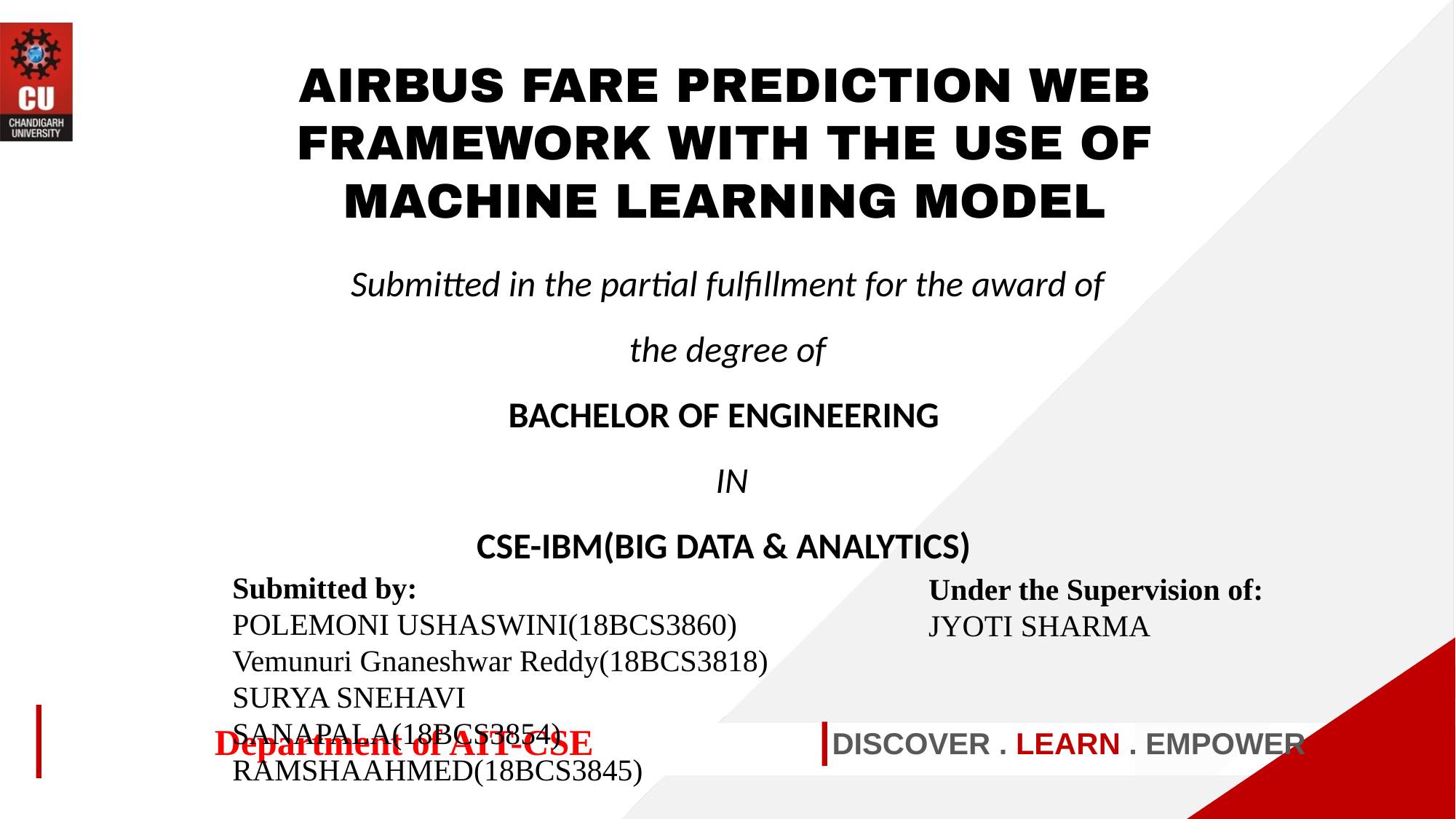

AIRBUS FARE PREDICTION WEB FRAMEWORK WITH THE USE OF MACHINE LEARNING MODEL
Submitted in the partial fulfillment for the award of the degree of
BACHELOR OF ENGINEERING
 IN
CSE-IBM(BIG DATA & ANALYTICS)
Submitted by:
POLEMONI USHASWINI(18BCS3860)
Vemunuri Gnaneshwar Reddy(18BCS3818)
SURYA SNEHAVI SANAPALA(18BCS3854)
RAMSHAAHMED(18BCS3845)
Under the Supervision of:
JYOTI SHARMA

Department of AIT-CSE
DISCOVER . LEARN . EMPOWER

1